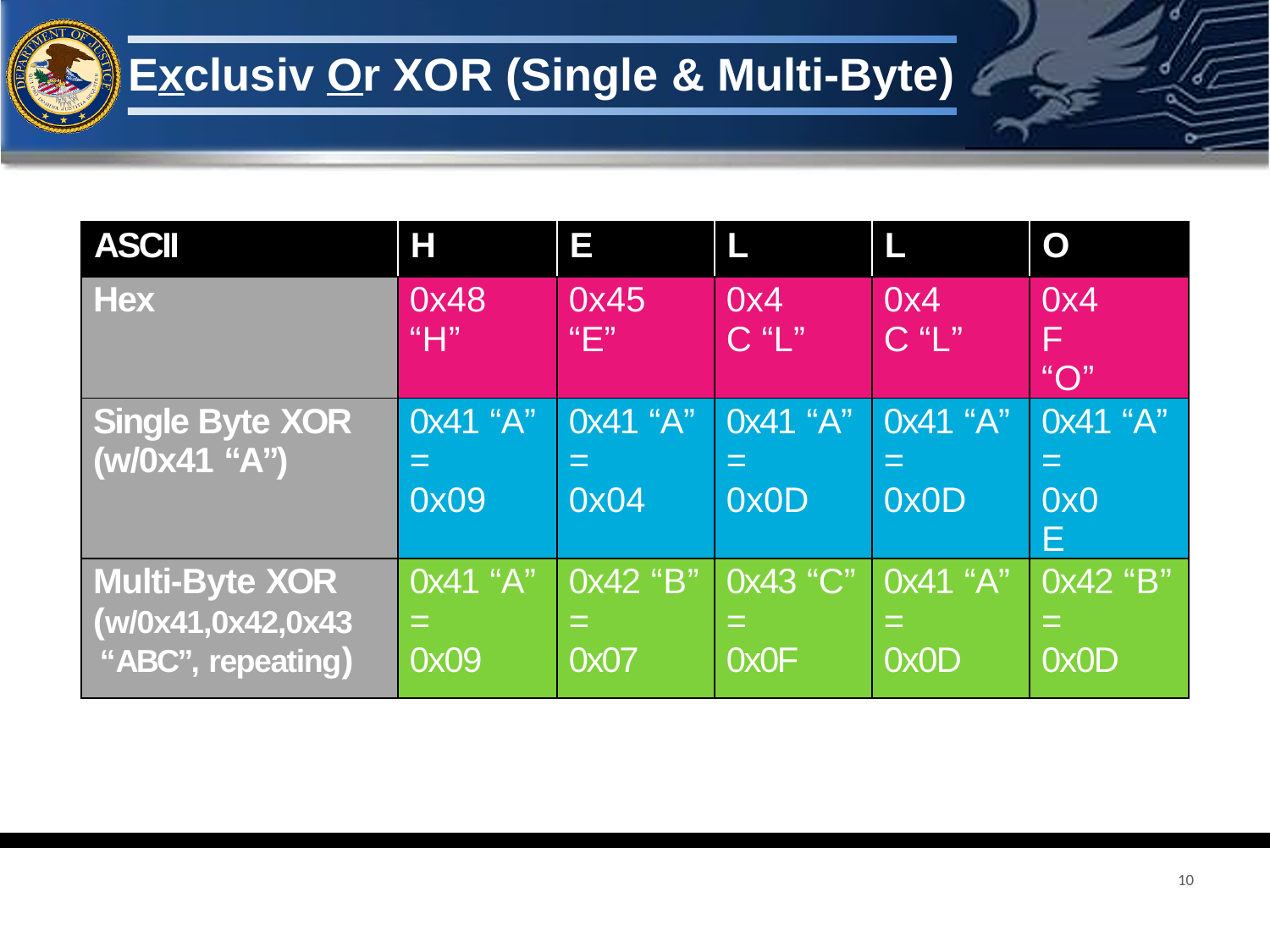

# Exclusiv Or XOR (Single & Multi-Byte)
| ASCII | H | E | L | L | O |
| --- | --- | --- | --- | --- | --- |
| Hex | 0x48 “H” | 0x45 “E” | 0x4C “L” | 0x4C “L” | 0x4F “O” |
| Single Byte XOR (w/0x41 “A”) | 0x41 “A” = 0x09 | 0x41 “A” = 0x04 | 0x41 “A” = 0x0D | 0x41 “A” = 0x0D | 0x41 “A” = 0x0E |
| Multi-Byte XOR (w/0x41,0x42,0x43 “ABC”, repeating) | 0x41 “A” = 0x09 | 0x42 “B” = 0x07 | 0x43 “C” = 0x0F | 0x41 “A” = 0x0D | 0x42 “B” = 0x0D |
10